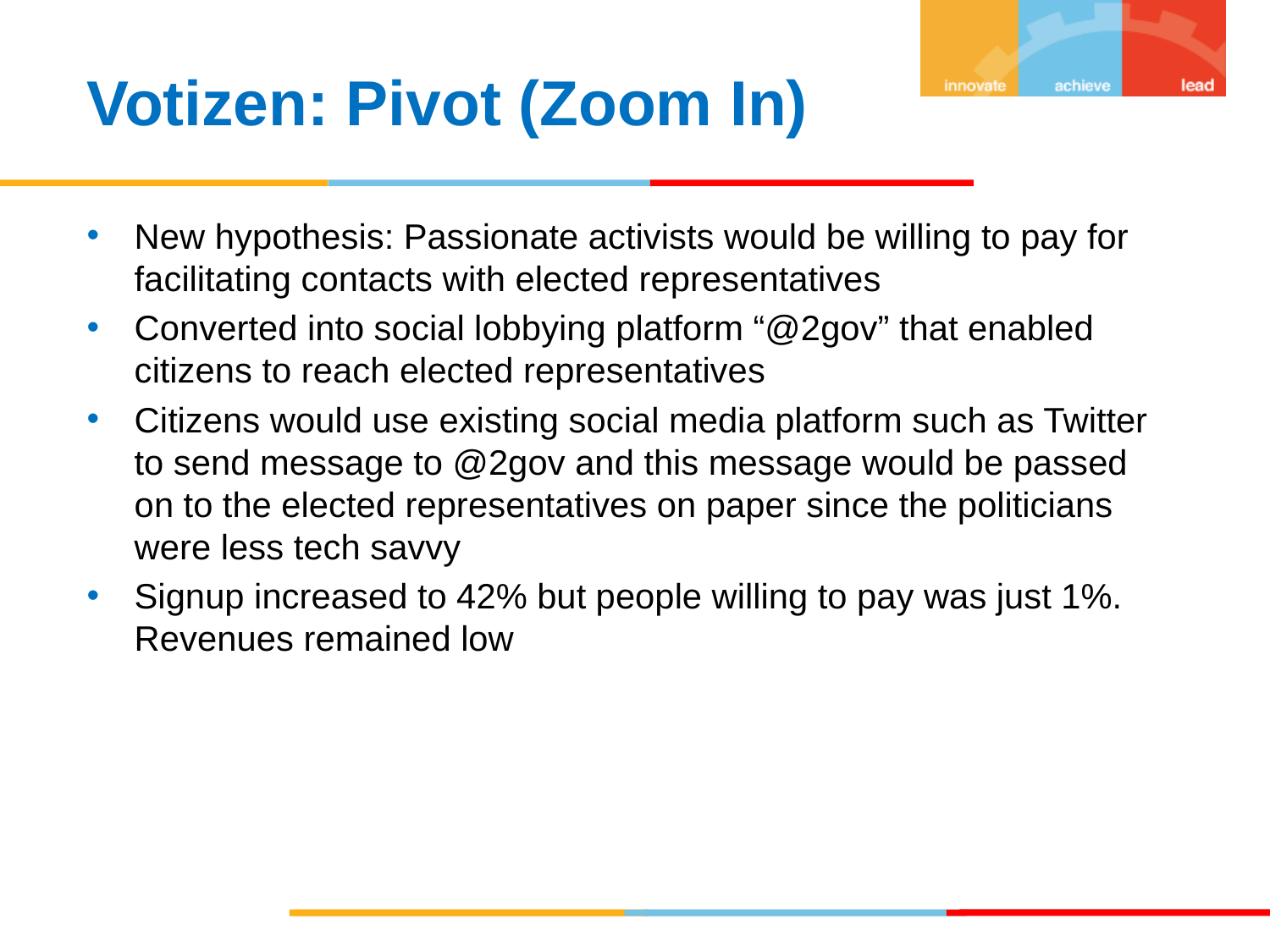

Votizen: Pivot (Zoom In)
New hypothesis: Passionate activists would be willing to pay for facilitating contacts with elected representatives
Converted into social lobbying platform “@2gov” that enabled citizens to reach elected representatives
Citizens would use existing social media platform such as Twitter to send message to @2gov and this message would be passed on to the elected representatives on paper since the politicians were less tech savvy
Signup increased to 42% but people willing to pay was just 1%. Revenues remained low